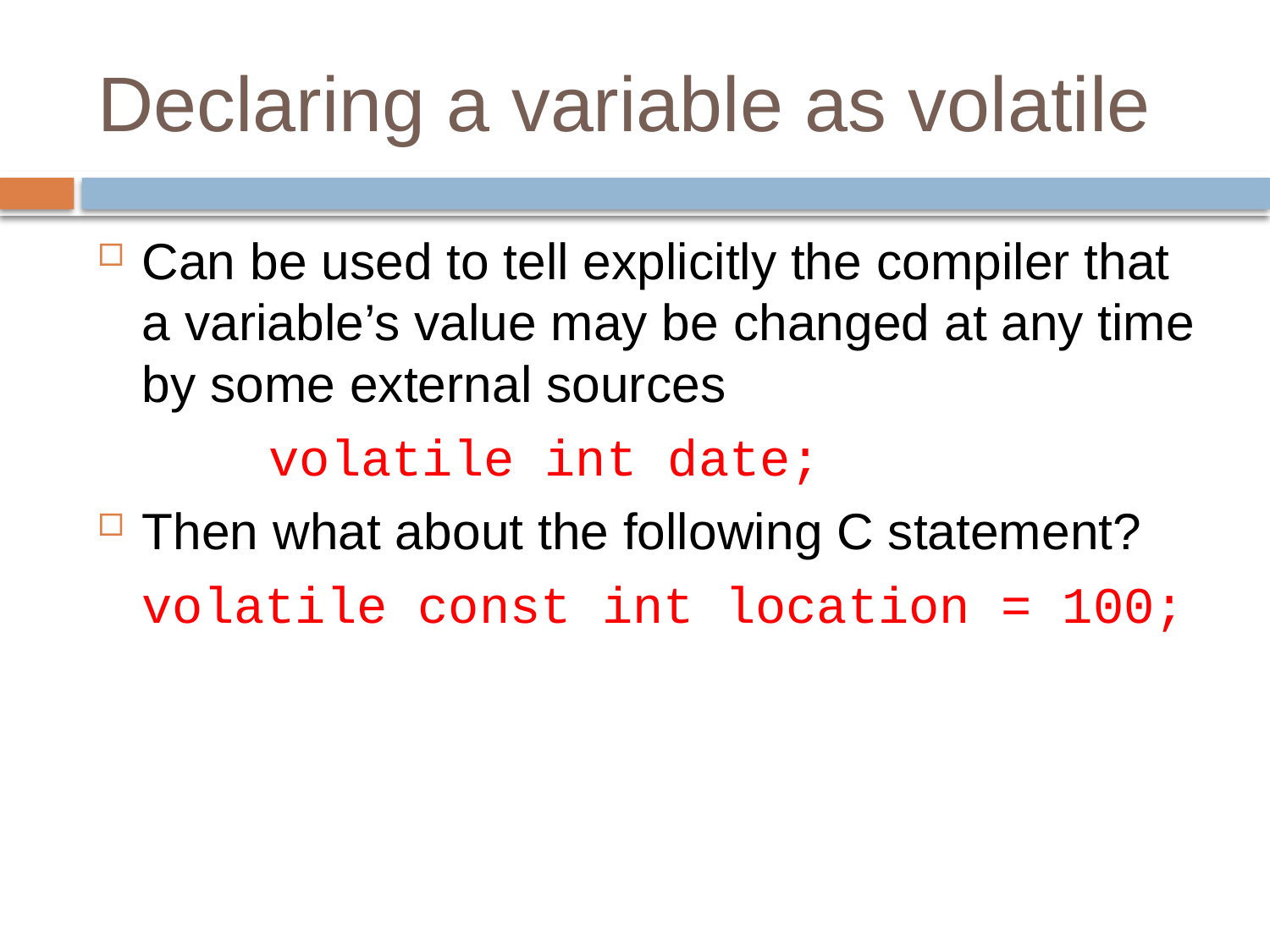

# Declaring a variable as volatile
Can be used to tell explicitly the compiler that a variable’s value may be changed at any time by some external sources
		volatile int date;
Then what about the following C statement?
	volatile const int location = 100;